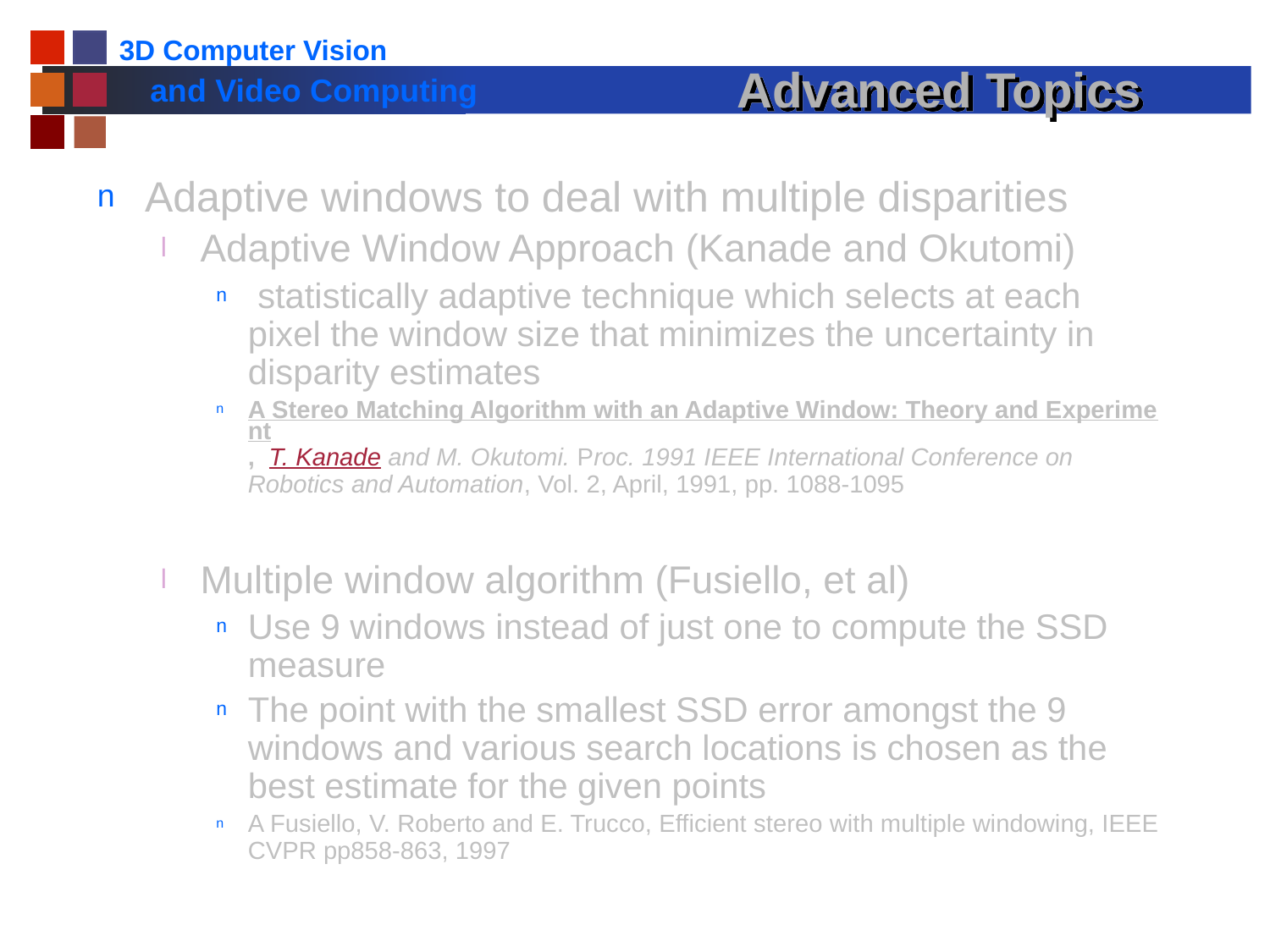

# Advanced Topics
Adaptive windows to deal with multiple disparities
Adaptive Window Approach (Kanade and Okutomi)
 statistically adaptive technique which selects at each pixel the window size that minimizes the uncertainty in disparity estimates
A Stereo Matching Algorithm with an Adaptive Window: Theory and Experiment,  T. Kanade and M. Okutomi. Proc. 1991 IEEE International Conference on Robotics and Automation, Vol. 2, April, 1991, pp. 1088-1095

Multiple window algorithm (Fusiello, et al)
Use 9 windows instead of just one to compute the SSD measure
The point with the smallest SSD error amongst the 9 windows and various search locations is chosen as the best estimate for the given points
A Fusiello, V. Roberto and E. Trucco, Efficient stereo with multiple windowing, IEEE CVPR pp858-863, 1997